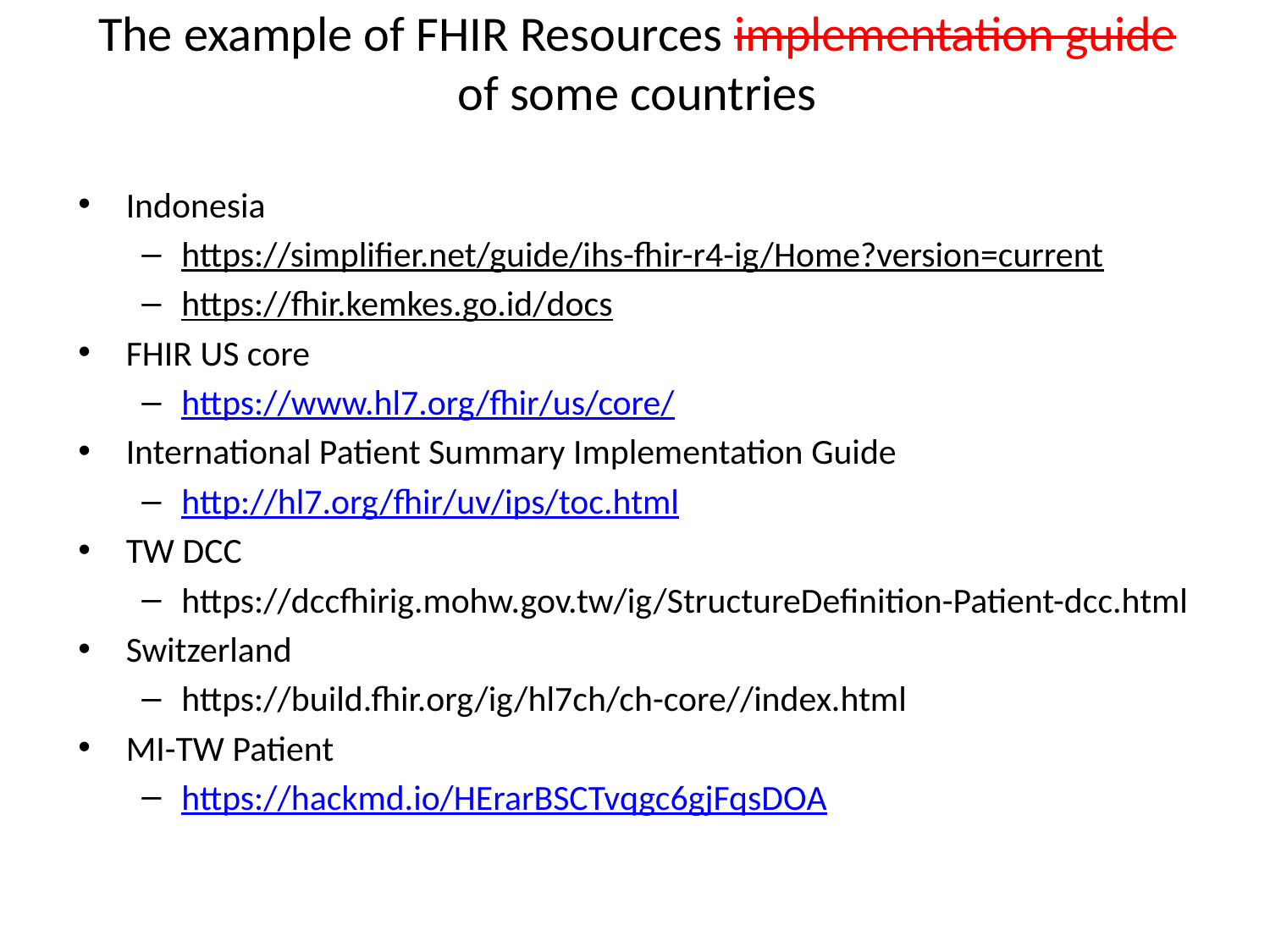

# The example of FHIR Resources implementation guide of some countries
Indonesia
https://simplifier.net/guide/ihs-fhir-r4-ig/Home?version=current
https://fhir.kemkes.go.id/docs
FHIR US core
https://www.hl7.org/fhir/us/core/
International Patient Summary Implementation Guide
http://hl7.org/fhir/uv/ips/toc.html
TW DCC
https://dccfhirig.mohw.gov.tw/ig/StructureDefinition-Patient-dcc.html
Switzerland
https://build.fhir.org/ig/hl7ch/ch-core//index.html
MI-TW Patient
https://hackmd.io/HErarBSCTvqgc6gjFqsDOA